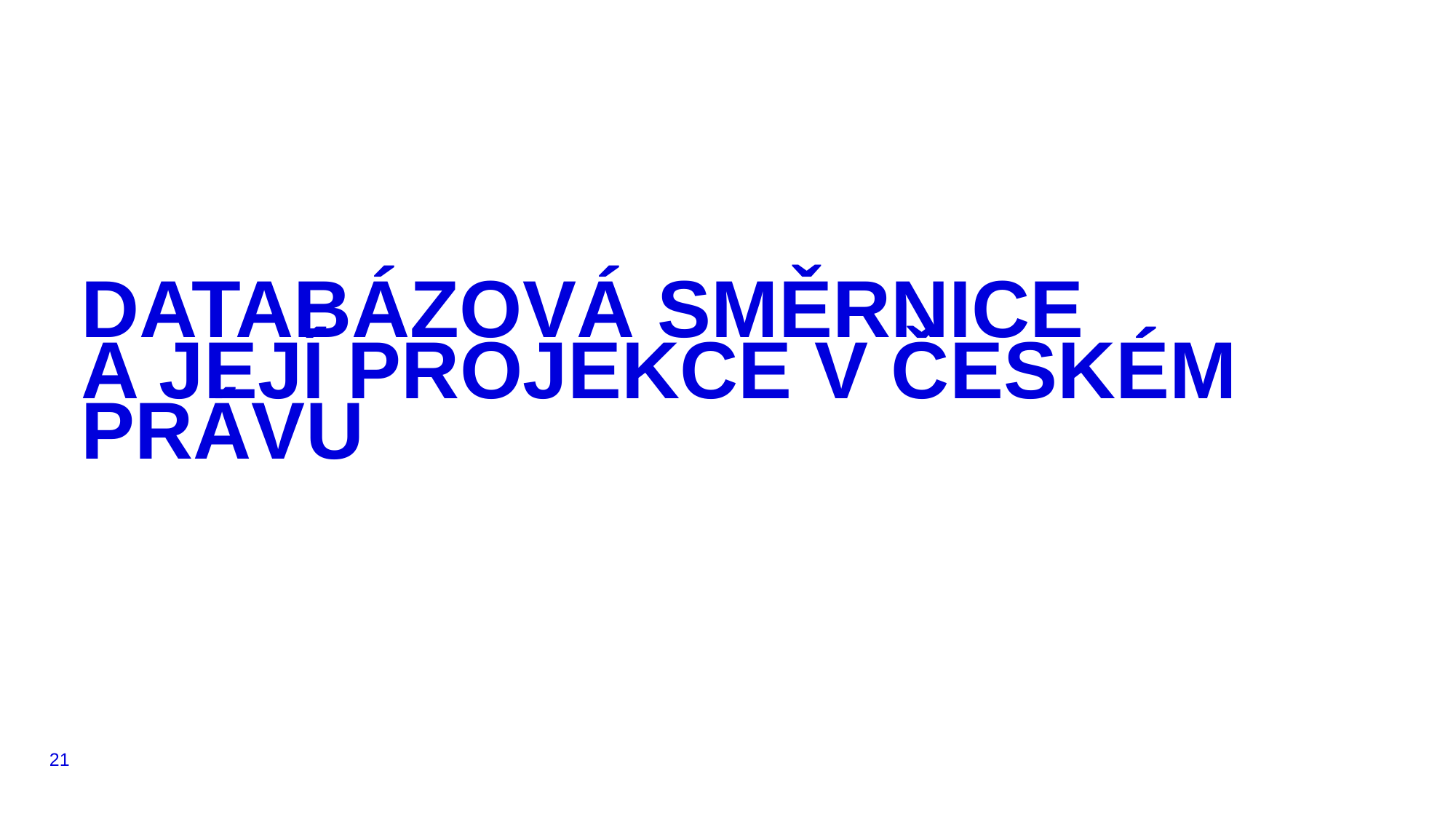

# Databázová směrnice A její projekce v českém právu

21